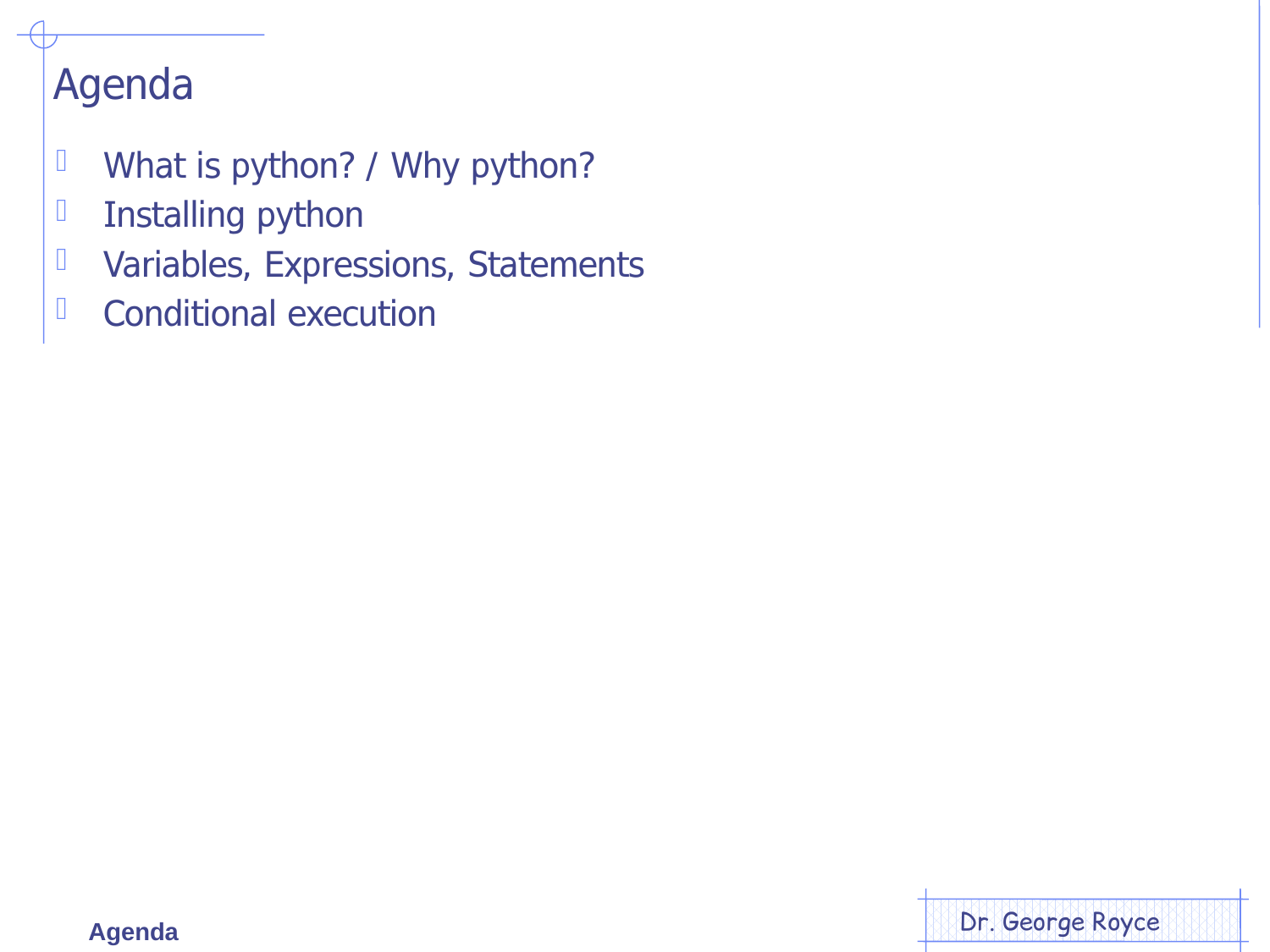

# Agenda
What is python? / Why python?
Installing python
Variables, Expressions, Statements
Conditional execution

Dr. George Royce
Agenda